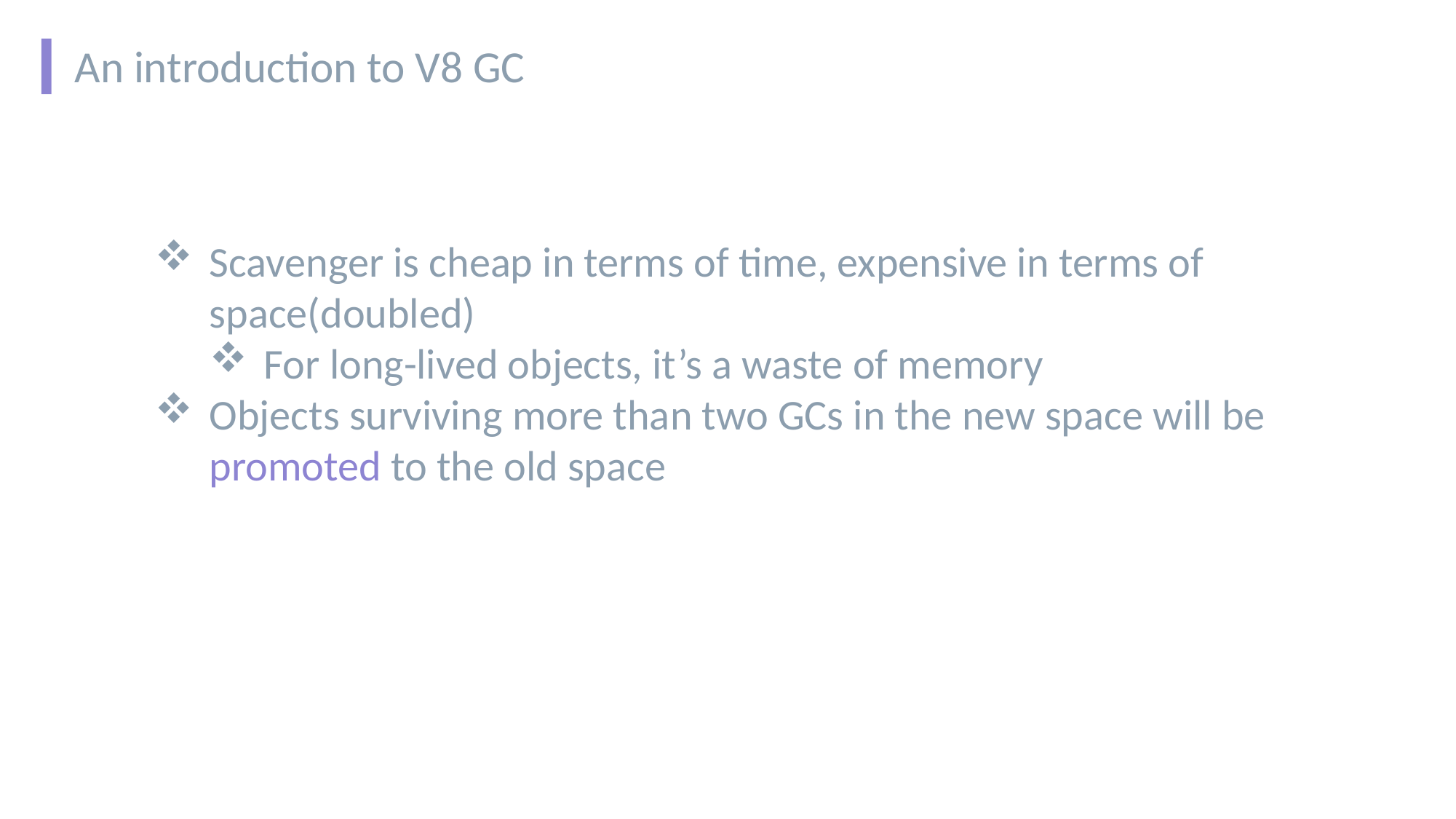

An introduction to V8 GC
Scavenger is cheap in terms of time, expensive in terms of space(doubled)
For long-lived objects, it’s a waste of memory
Objects surviving more than two GCs in the new space will be promoted to the old space